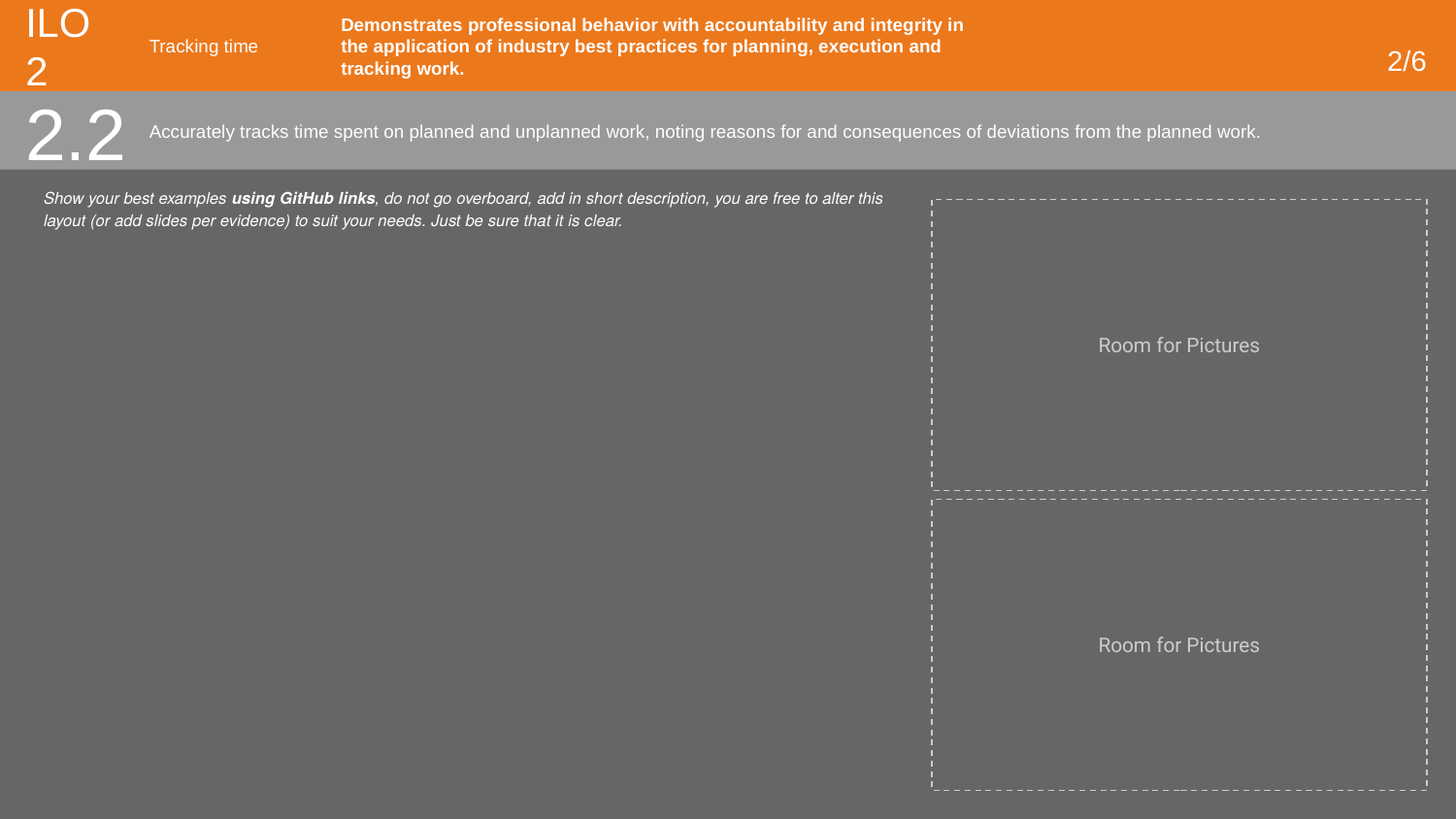

# ILO 2
Tracking time
Demonstrates professional behavior with accountability and integrity in the application of industry best practices for planning, execution and tracking work.
2/6
2.2
Accurately tracks time spent on planned and unplanned work, noting reasons for and consequences of deviations from the planned work.
Show your best examples using GitHub links, do not go overboard, add in short description, you are free to alter this layout (or add slides per evidence) to suit your needs. Just be sure that it is clear.